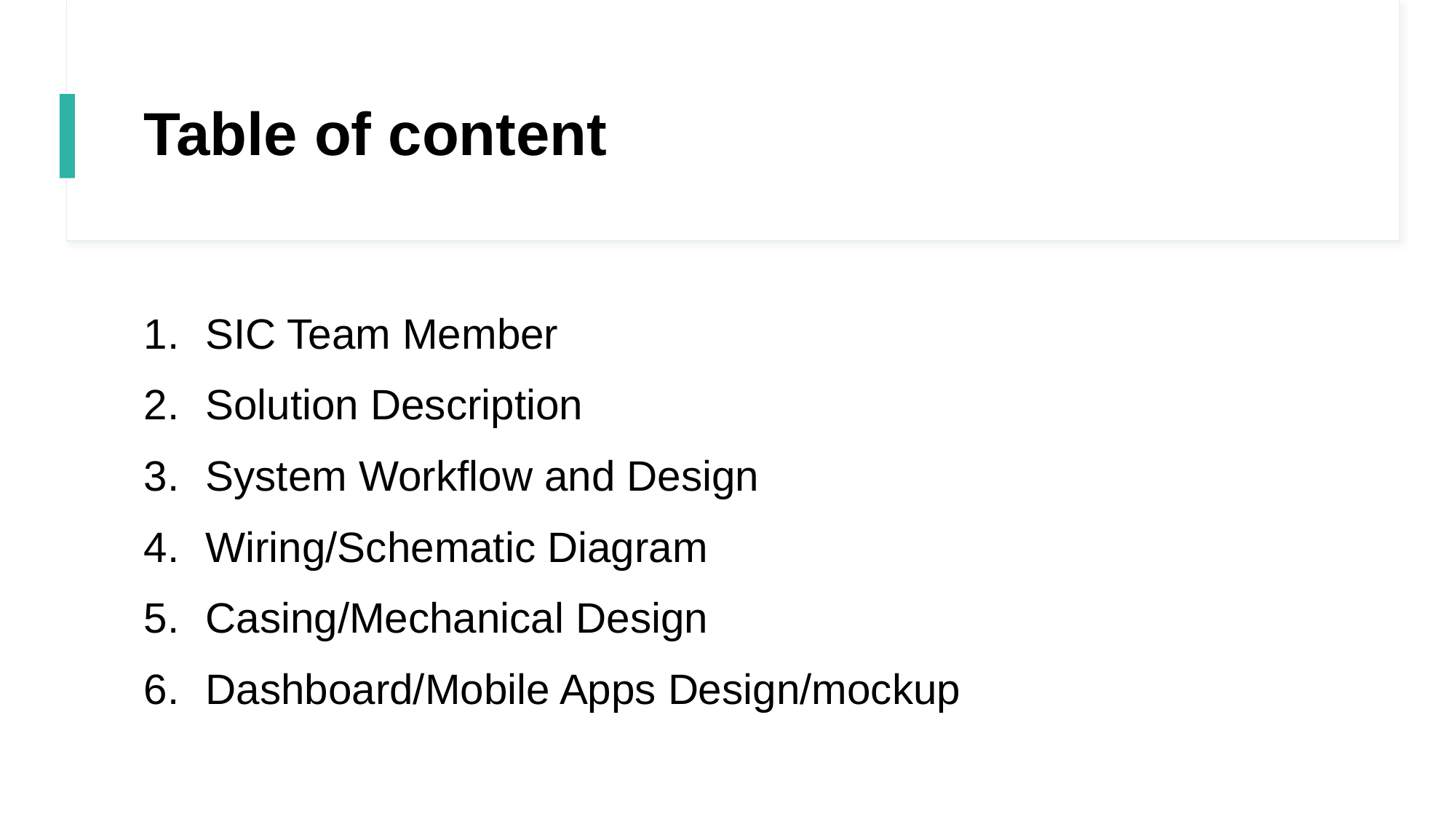

# Table of content
SIC Team Member
Solution Description
System Workflow and Design
Wiring/Schematic Diagram
Casing/Mechanical Design
Dashboard/Mobile Apps Design/mockup